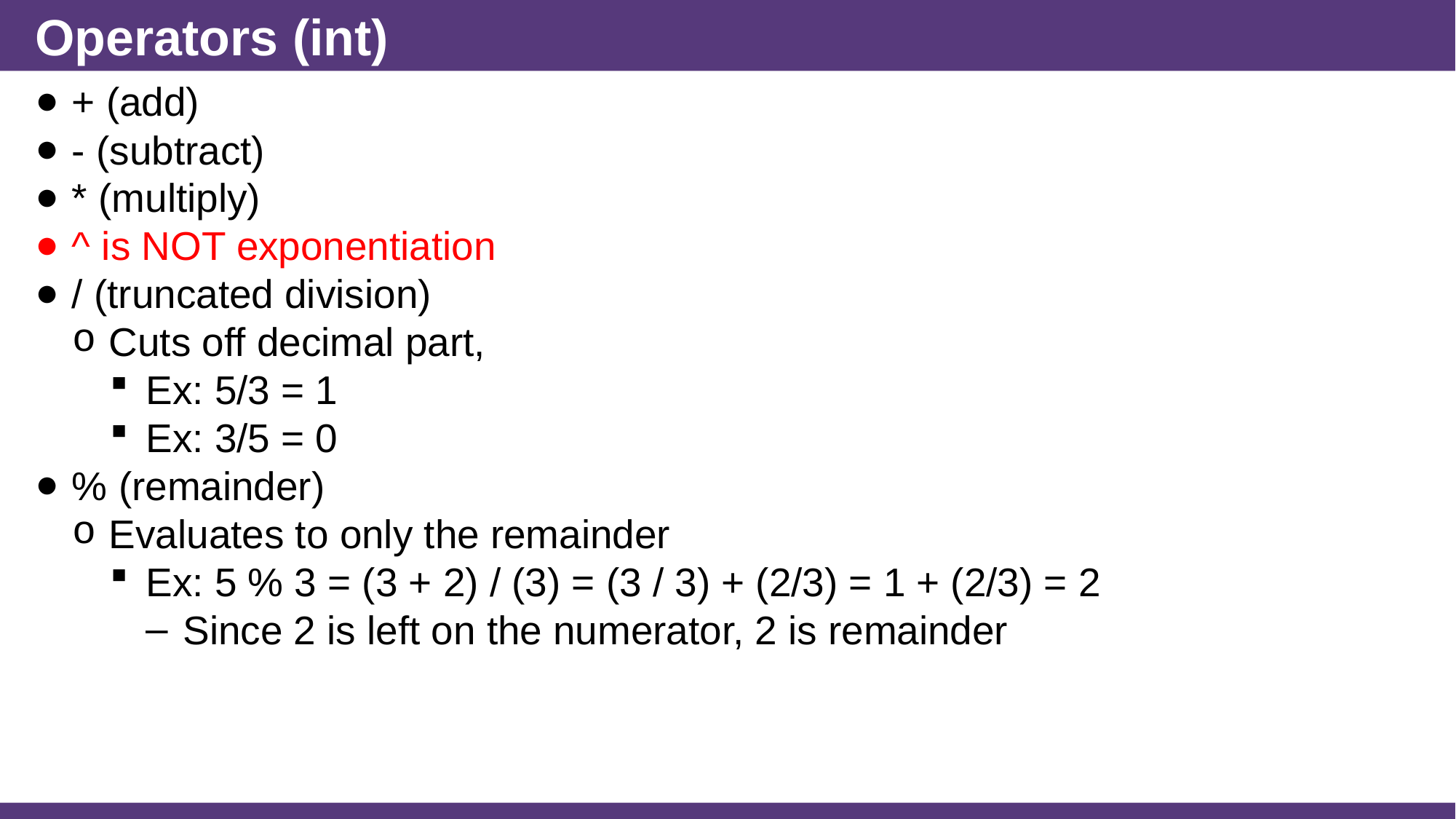

# Operators (int)
+ (add)
- (subtract)
* (multiply)
^ is NOT exponentiation
/ (truncated division)
Cuts off decimal part,
Ex: 5/3 = 1
Ex: 3/5 = 0
% (remainder)
Evaluates to only the remainder
Ex: 5 % 3 = (3 + 2) / (3) = (3 / 3) + (2/3) = 1 + (2/3) = 2
Since 2 is left on the numerator, 2 is remainder